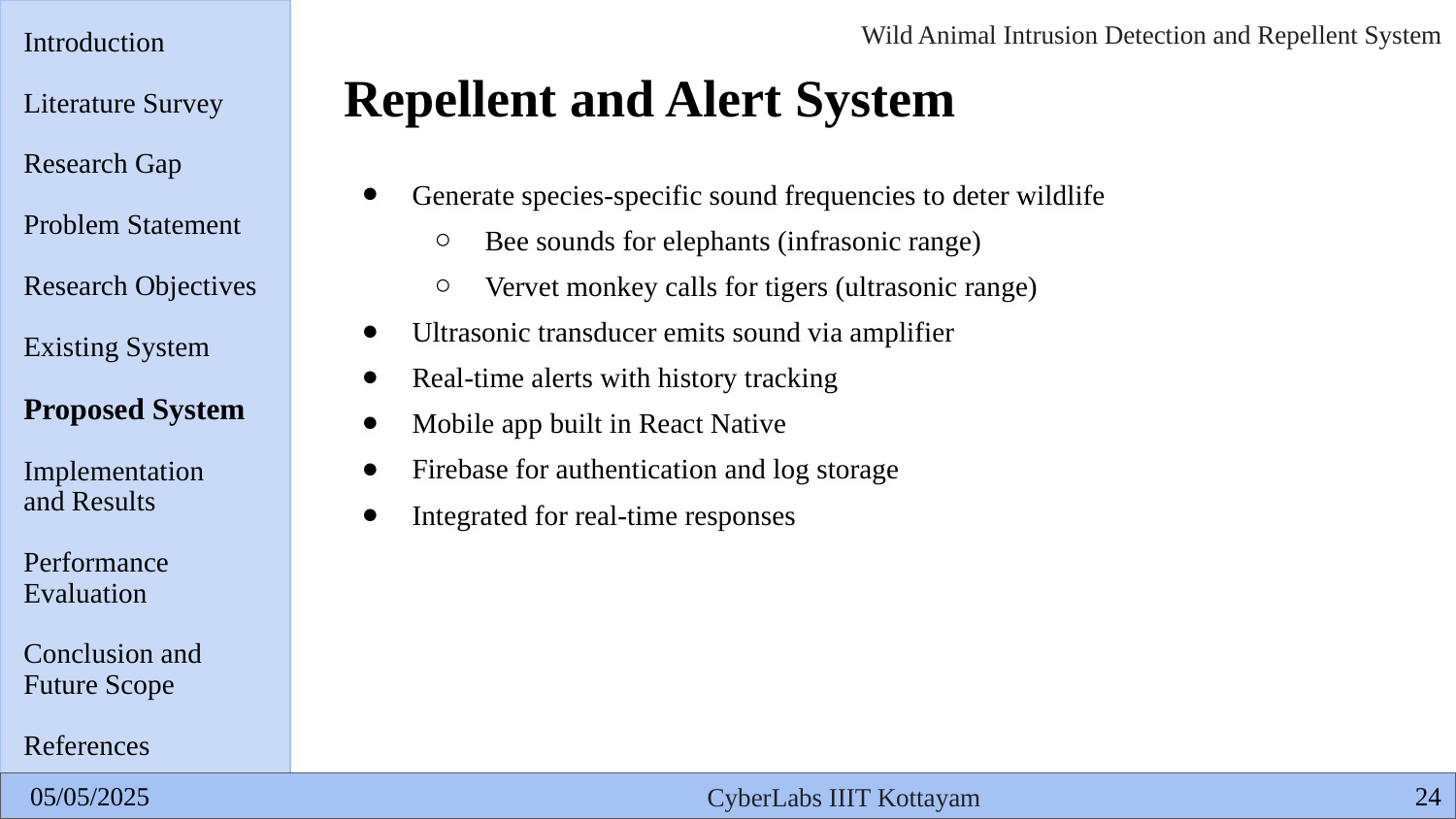

Introduction

Literature Survey

Research Gap

Problem Statement

Research Objectives

Existing System

Proposed System

Implementation
and Results

Performance
Evaluation

Conclusion and
Future Scope

References

# Repellent and Alert System
Generate species-specific sound frequencies to deter wildlife
Bee sounds for elephants (infrasonic range)
Vervet monkey calls for tigers (ultrasonic range)
Ultrasonic transducer emits sound via amplifier
Real-time alerts with history tracking
Mobile app built in React Native
Firebase for authentication and log storage
Integrated for real-time responses

24